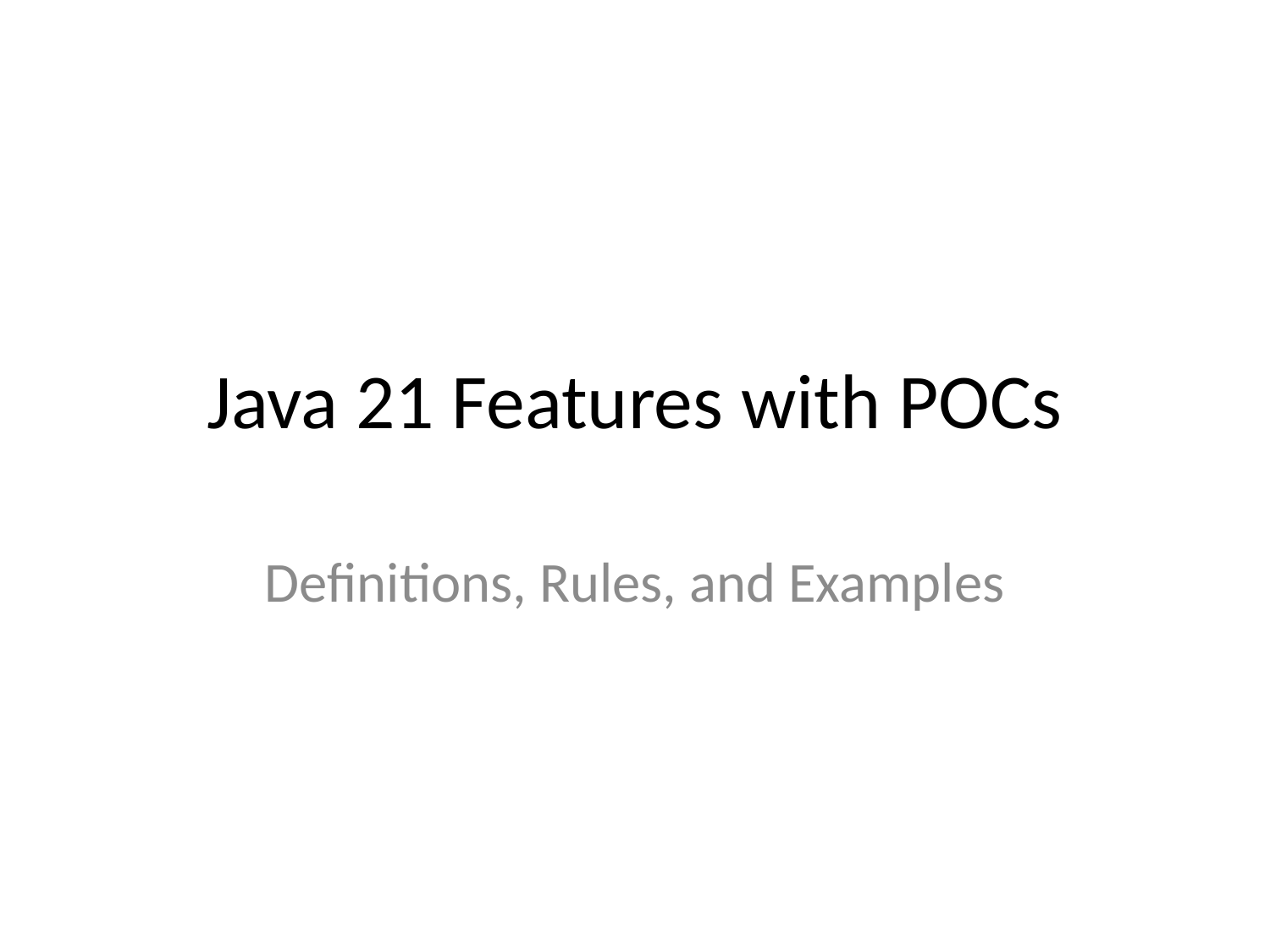

# Java 21 Features with POCs
Definitions, Rules, and Examples